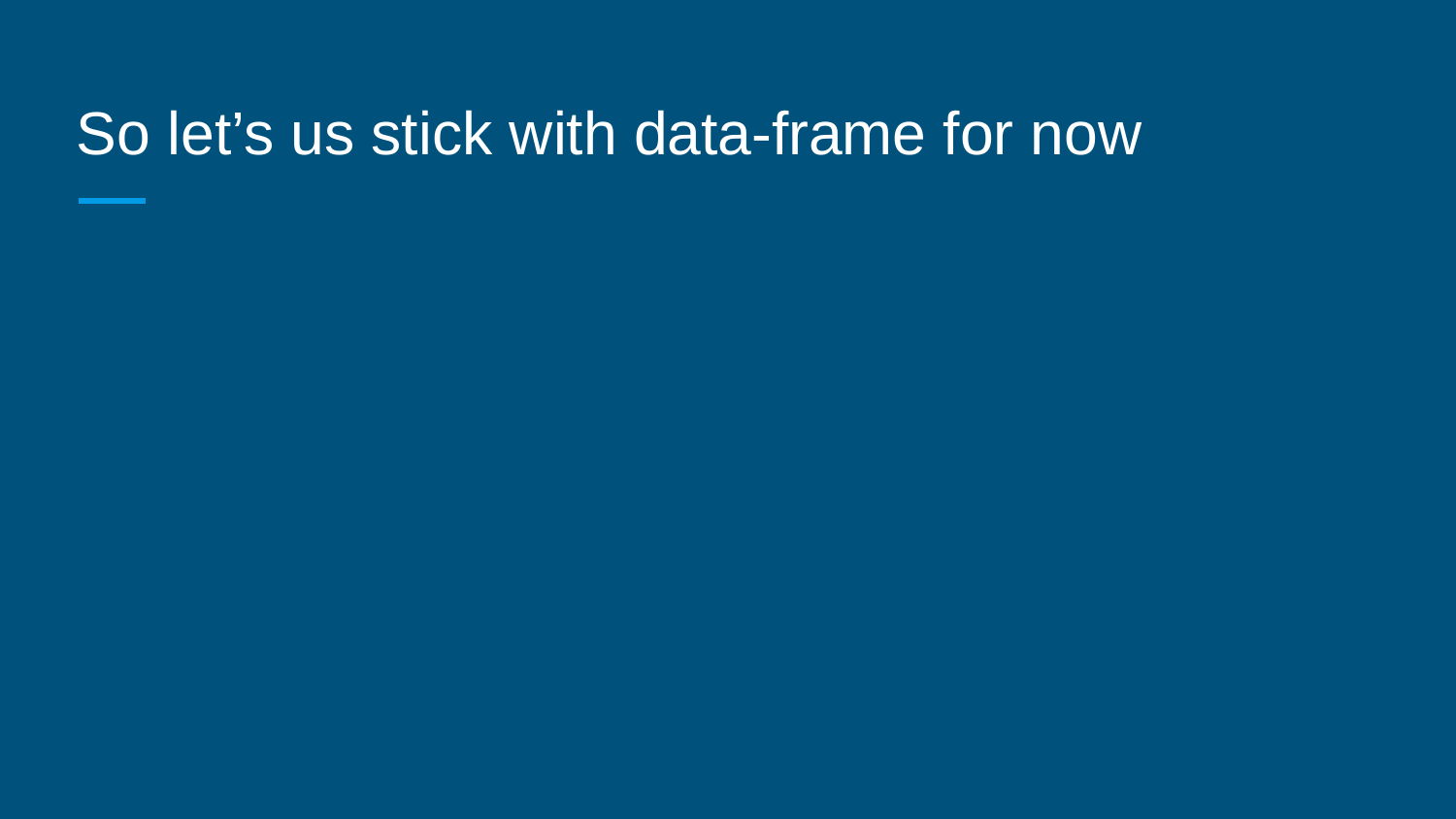

# So let’s us stick with data-frame for now